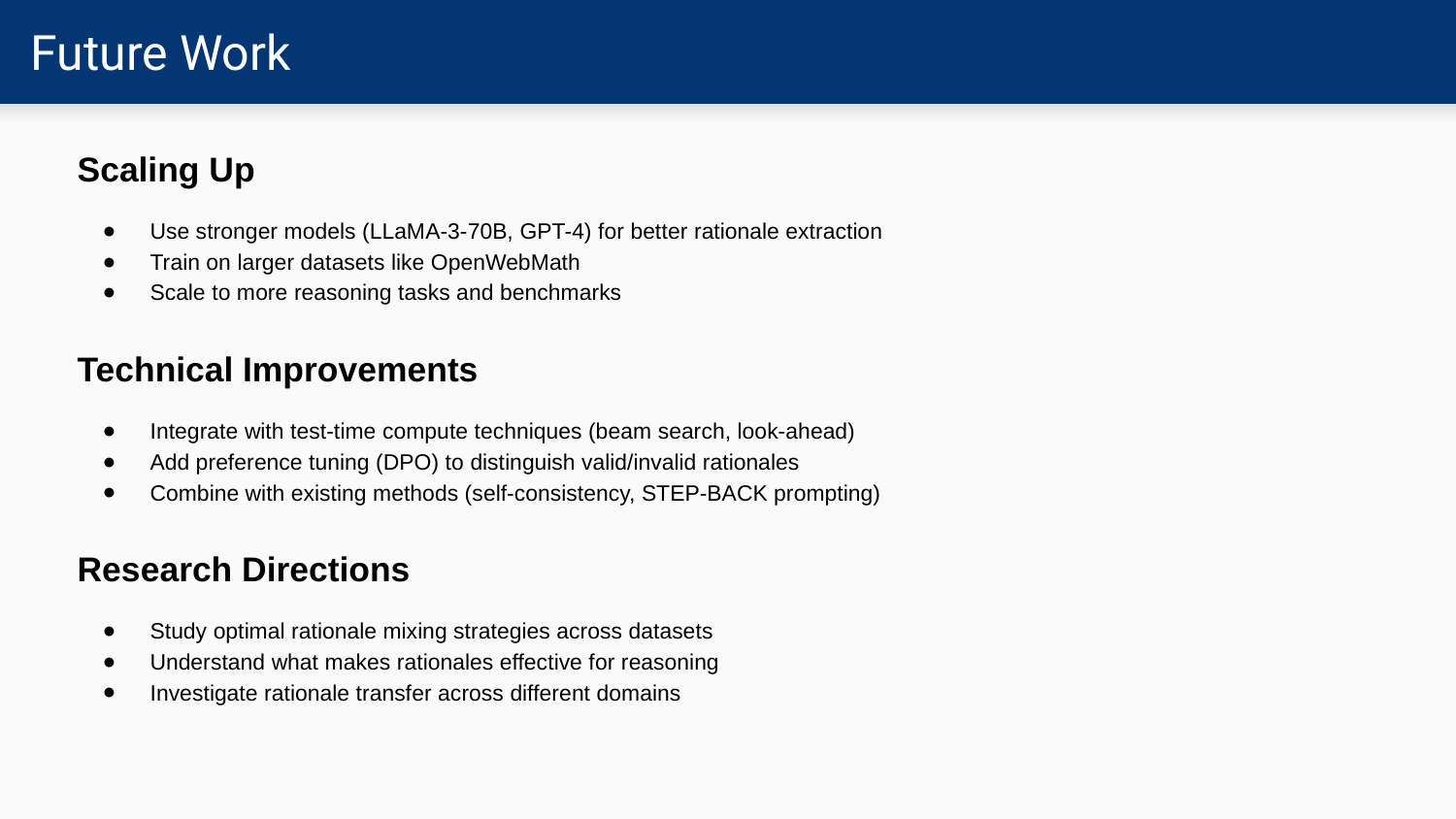

# Future Work
Scaling Up
Use stronger models (LLaMA-3-70B, GPT-4) for better rationale extraction
Train on larger datasets like OpenWebMath
Scale to more reasoning tasks and benchmarks
Technical Improvements
Integrate with test-time compute techniques (beam search, look-ahead)
Add preference tuning (DPO) to distinguish valid/invalid rationales
Combine with existing methods (self-consistency, STEP-BACK prompting)
Research Directions
Study optimal rationale mixing strategies across datasets
Understand what makes rationales effective for reasoning
Investigate rationale transfer across different domains